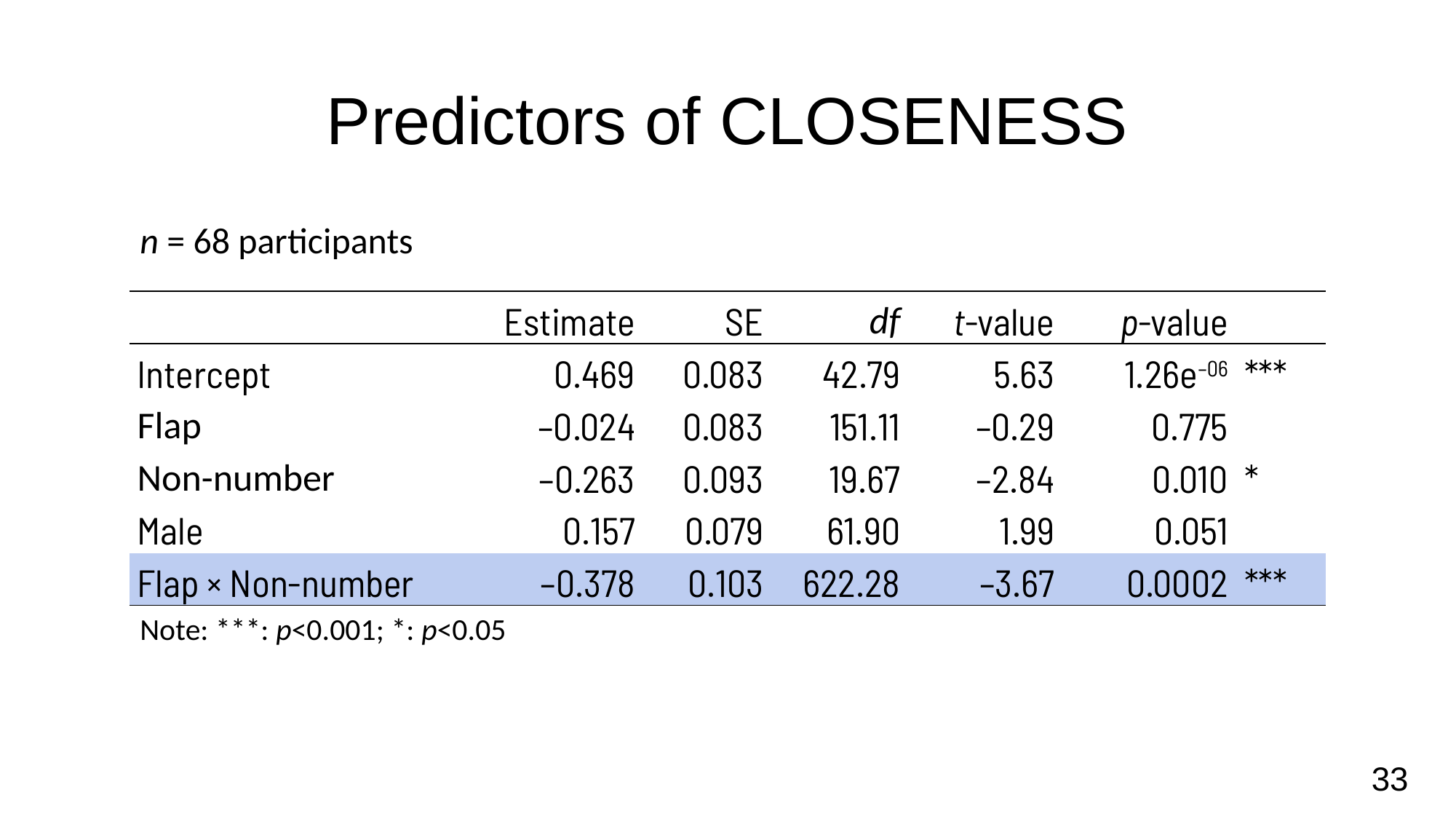

# Predictors of closeness
n = 68 participants
|  | Estimate | SE | df | t-value | p-value |  |
| --- | --- | --- | --- | --- | --- | --- |
| Intercept | 0.469 | 0.083 | 42.79 | 5.63 | 1.26e–06 | \*\*\* |
| Flap | –0.024 | 0.083 | 151.11 | –0.29 | 0.775 |  |
| Non-number | –0.263 | 0.093 | 19.67 | –2.84 | 0.010 | \* |
| Male | 0.157 | 0.079 | 61.90 | 1.99 | 0.051 |  |
| Flap × Non-number | –0.378 | 0.103 | 622.28 | –3.67 | 0.0002 | \*\*\* |
Note: ***: p<0.001; *: p<0.05
33